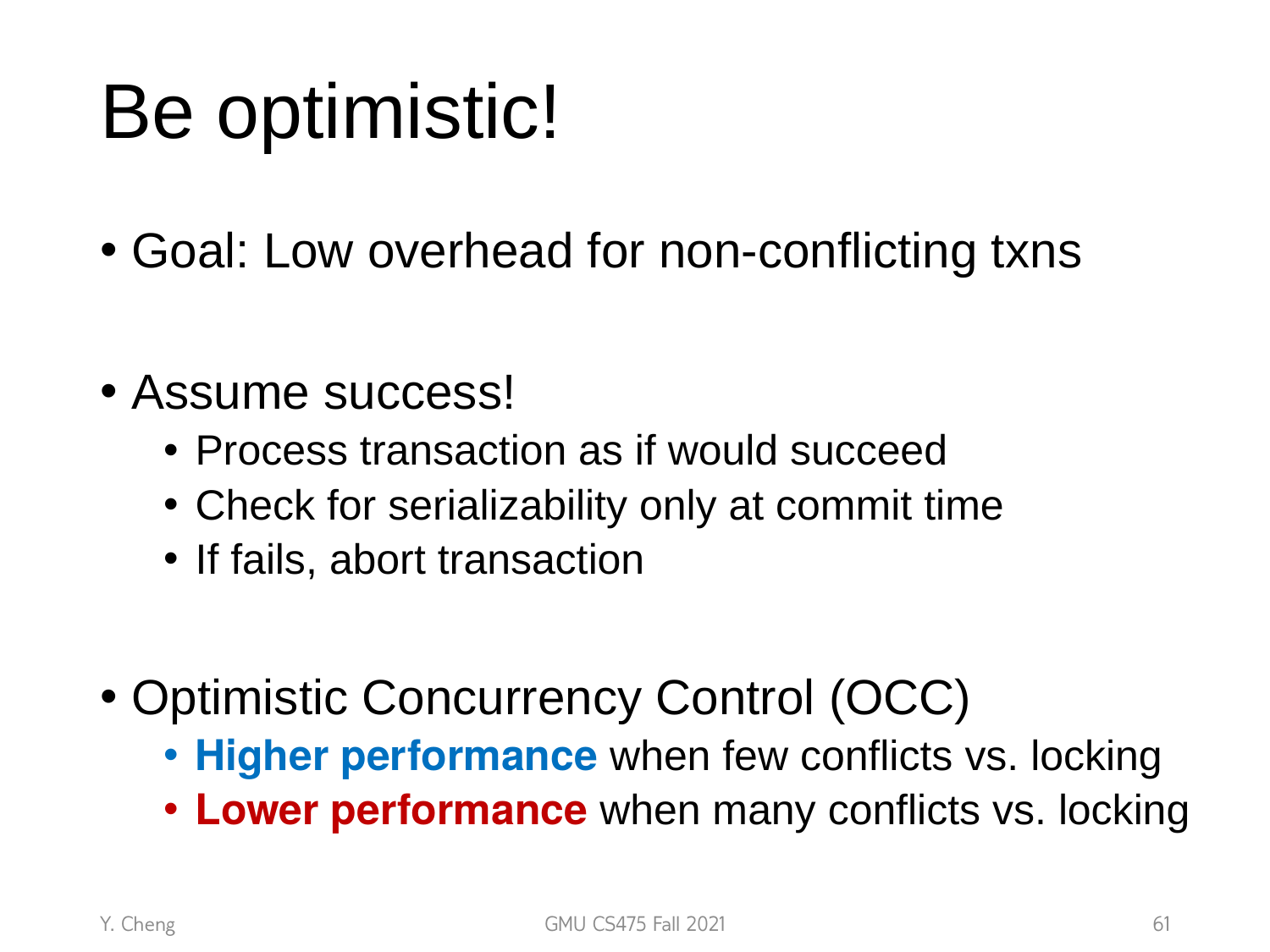

# Be optimistic!
Goal: Low overhead for non-conflicting txns

Assume success!
Process transaction as if would succeed
Check for serializability only at commit time
If fails, abort transaction

Optimistic Concurrency Control (OCC)
Higher performance when few conflicts vs. locking
Lower performance when many conflicts vs. locking

Y. Cheng
GMU CS475 Fall 2021
61